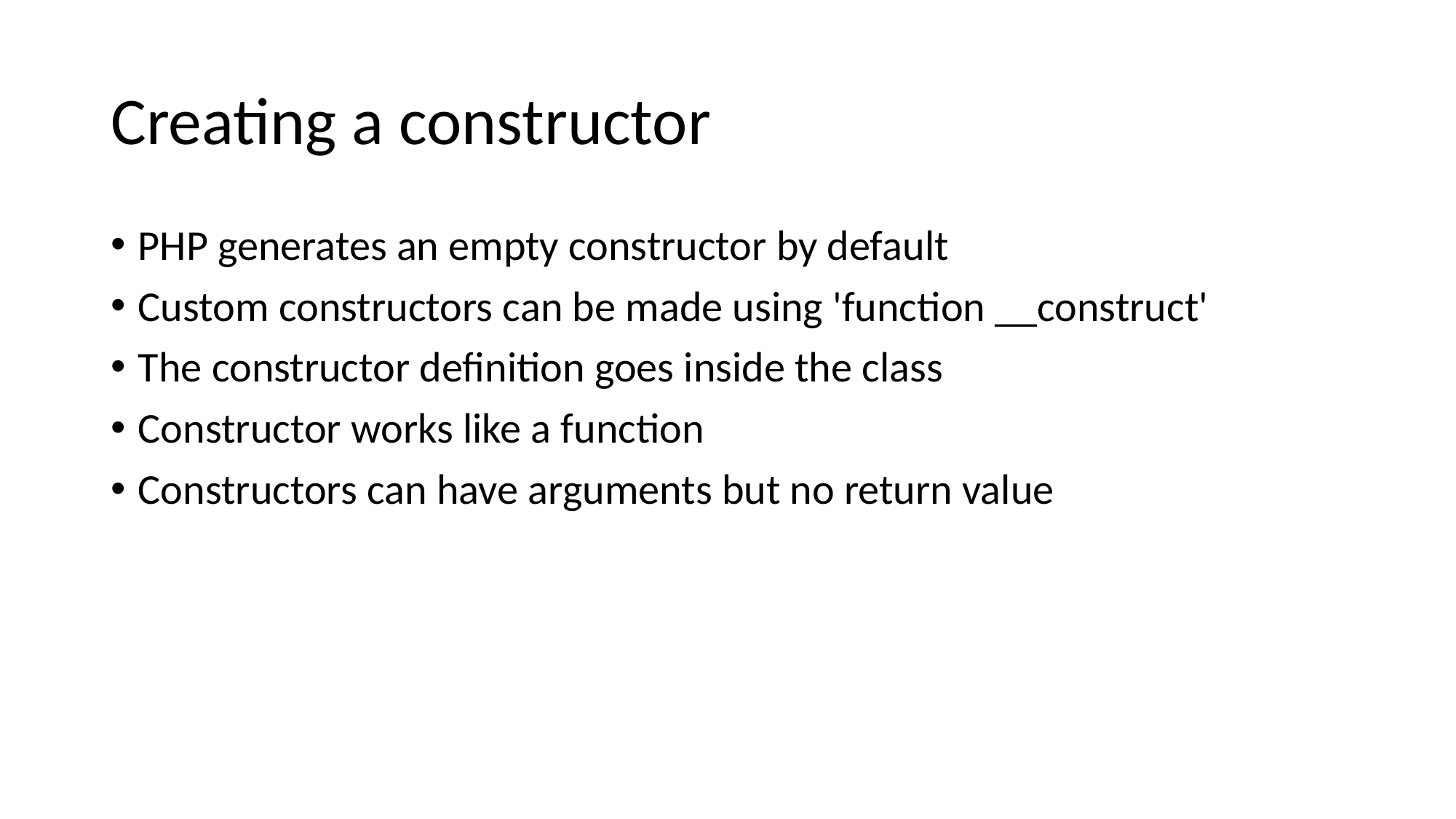

# Creating a constructor
PHP generates an empty constructor by default
Custom constructors can be made using 'function __construct'
The constructor definition goes inside the class
Constructor works like a function
Constructors can have arguments but no return value